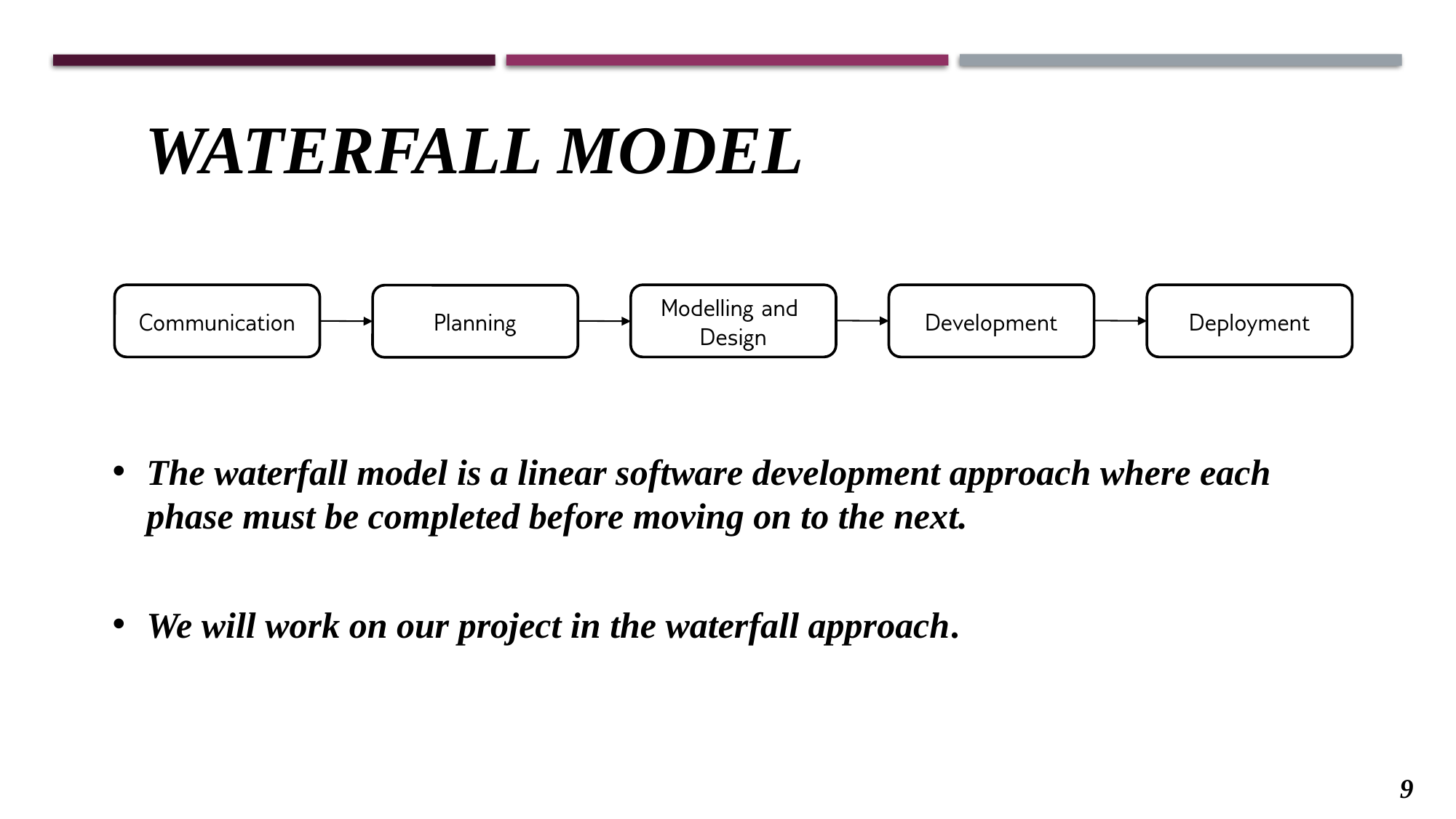

WATERFALL MODEL
Communication
Modelling and
Design
Development
Deployment
Planning
The waterfall model is a linear software development approach where each phase must be completed before moving on to the next.

We will work on our project in the waterfall approach.
9